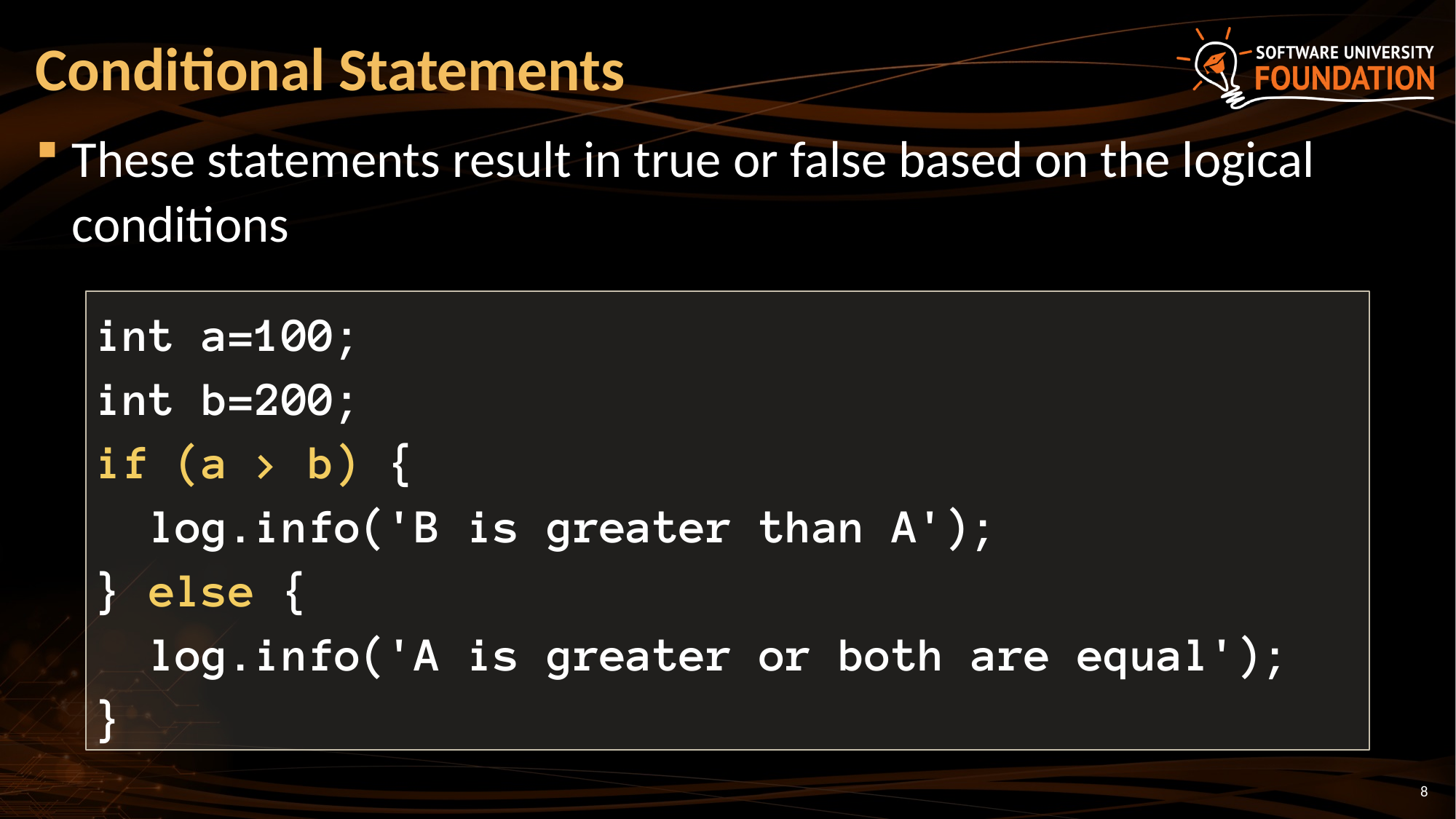

# Conditional Statements
These statements result in true or false based on the logical conditions
int a=100;
int b=200;
if (a > b) {
  log.info('B is greater than A');
} else {
  log.info('A is greater or both are equal');
}
8